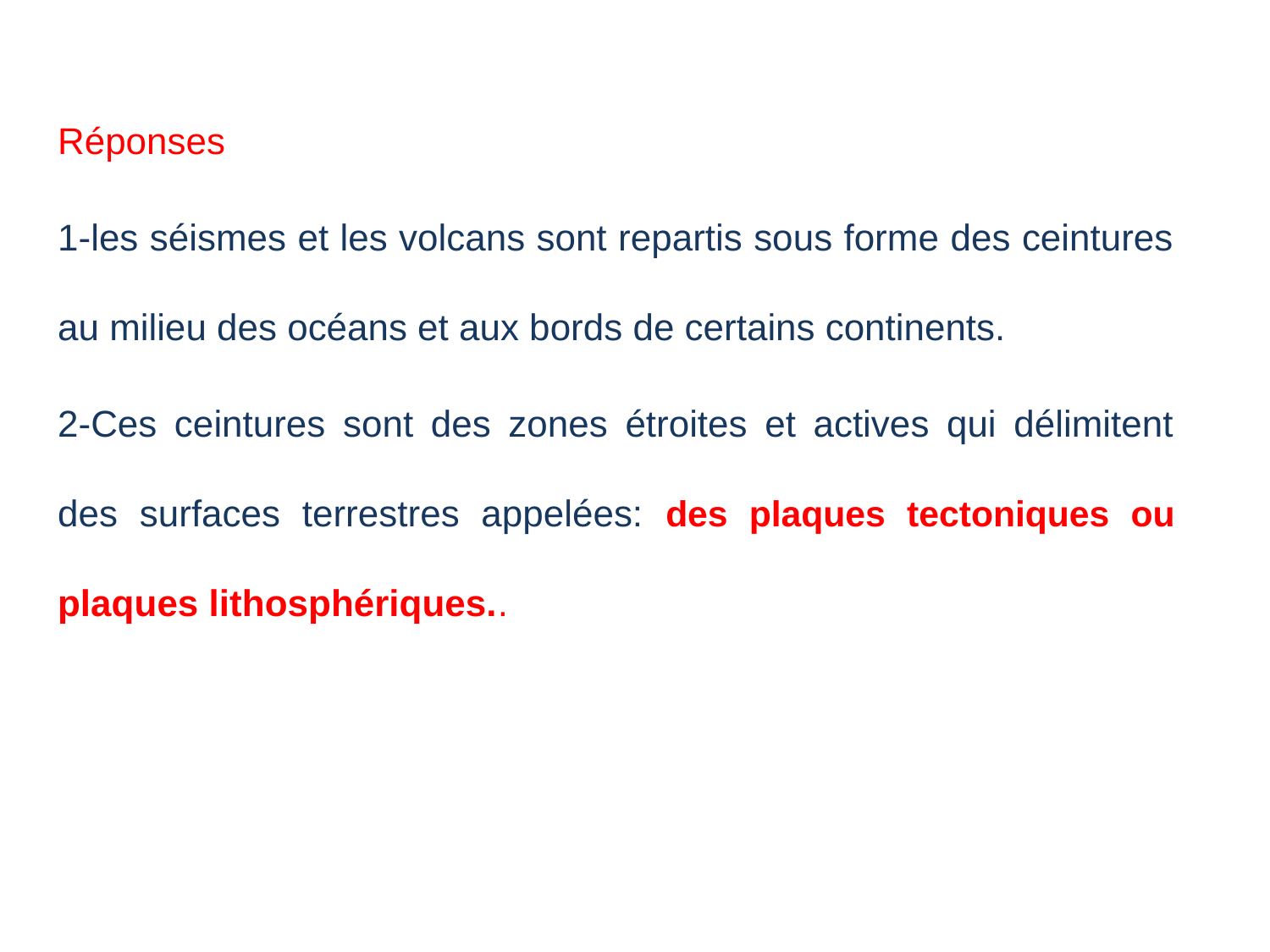

Réponses
1-les séismes et les volcans sont repartis sous forme des ceintures au milieu des océans et aux bords de certains continents.
2-Ces ceintures sont des zones étroites et actives qui délimitent des surfaces terrestres appelées: des plaques tectoniques ou plaques lithosphériques..